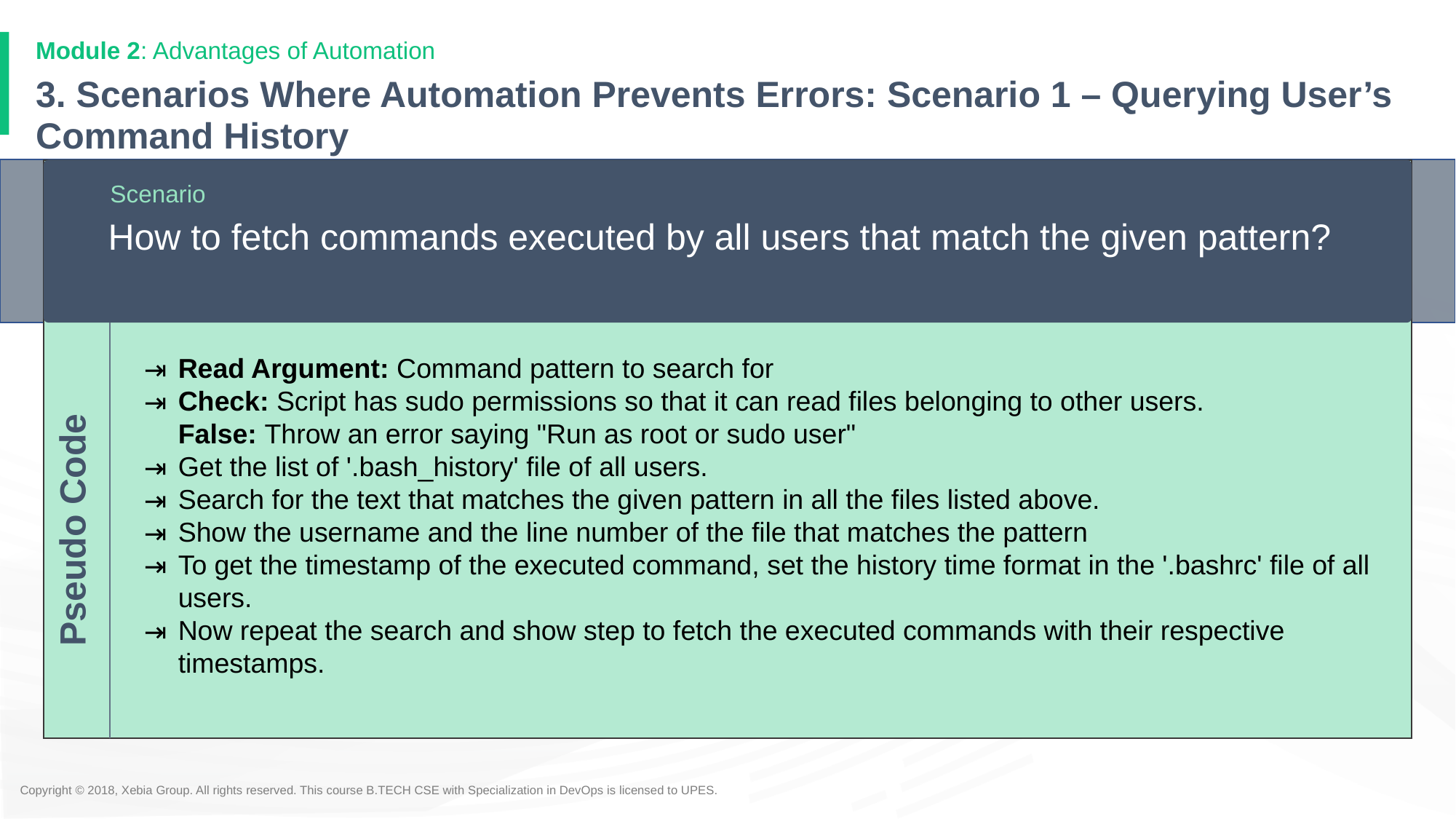

Module 2: Advantages of Automation
# 3. Scenarios Where Automation Prevents Errors: Scenario 1 – Querying User’s Command History

Scenario
How to fetch commands executed by all users that match the given pattern?
Read Argument: Command pattern to search for
Check: Script has sudo permissions so that it can read files belonging to other users.
False: Throw an error saying "Run as root or sudo user"
Get the list of '.bash_history' file of all users.
Search for the text that matches the given pattern in all the files listed above.
Show the username and the line number of the file that matches the pattern
To get the timestamp of the executed command, set the history time format in the '.bashrc' file of all users.
Now repeat the search and show step to fetch the executed commands with their respective timestamps.

Pseudo Code